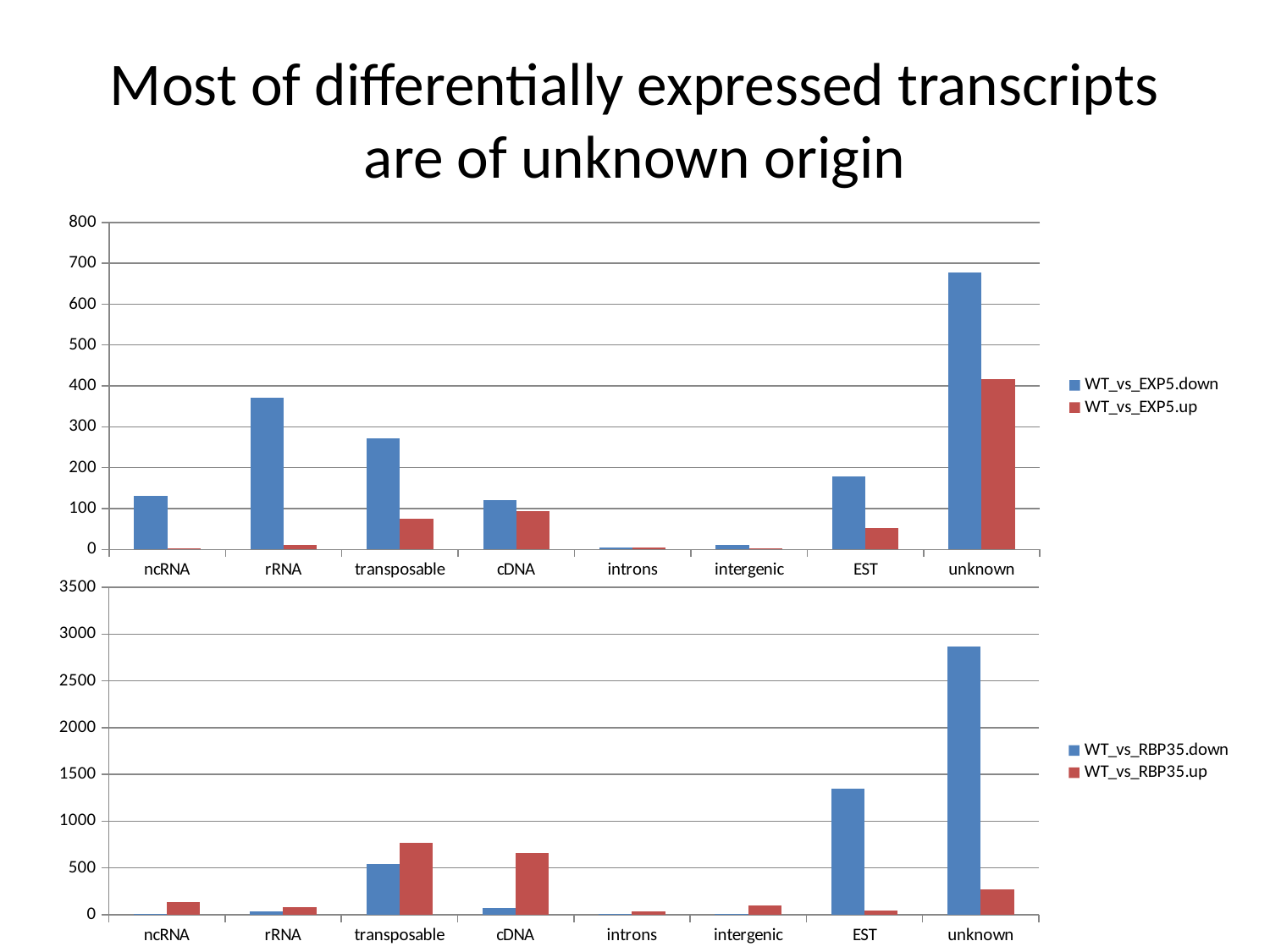

# Most of differentially expressed transcripts are of unknown origin

### Chart

| Category | WT_vs_EXP5.down | WT_vs_EXP5.up |
|---|---|---|
| ncRNA | 131.0 | 2.0 |
| rRNA | 372.0 | 12.0 |
| transposable | 271.0 | 75.0 |
| cDNA | 120.0 | 94.0 |
| introns | 5.0 | 4.0 |
| intergenic | 12.0 | 2.0 |
| EST | 179.0 | 52.0 |
| unknown | 677.0 | 417.0 |

### Chart

| Category | WT_vs_RBP35.down | WT_vs_RBP35.up |
|---|---|---|
| ncRNA | 7.0 | 137.0 |
| rRNA | 37.0 | 76.0 |
| transposable | 545.0 | 763.0 |
| cDNA | 68.0 | 655.0 |
| introns | 9.0 | 30.0 |
| intergenic | 6.0 | 97.0 |
| EST | 1343.0 | 45.0 |
| unknown | 2870.0 | 267.0 |